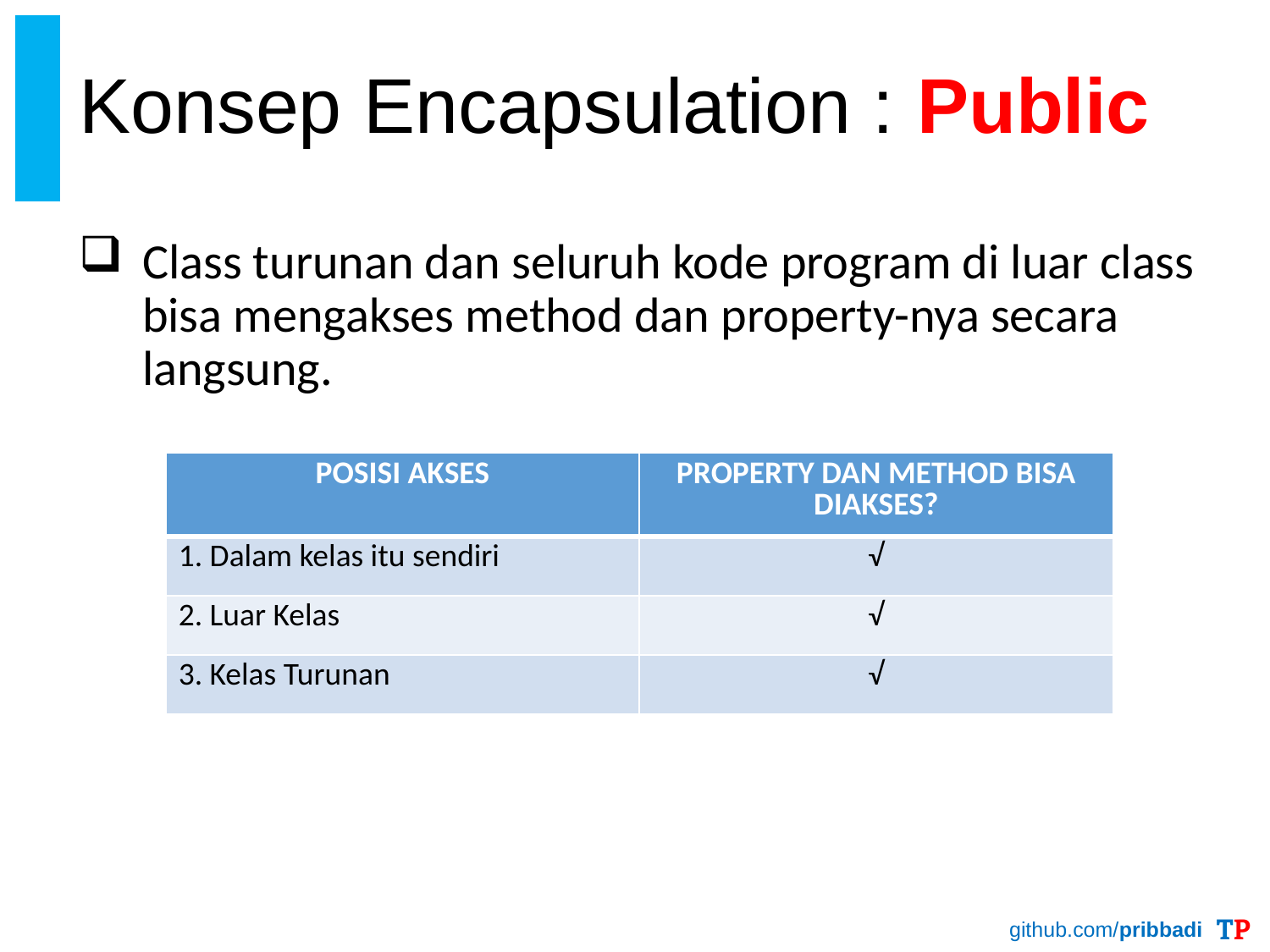

# Konsep Encapsulation : Public
Class turunan dan seluruh kode program di luar class bisa mengakses method dan property-nya secara langsung.

| POSISI AKSES | PROPERTY DAN METHOD BISA DIAKSES? |
| --- | --- |
| 1. Dalam kelas itu sendiri | √ |
| 2. Luar Kelas | √ |
| 3. Kelas Turunan | √ |